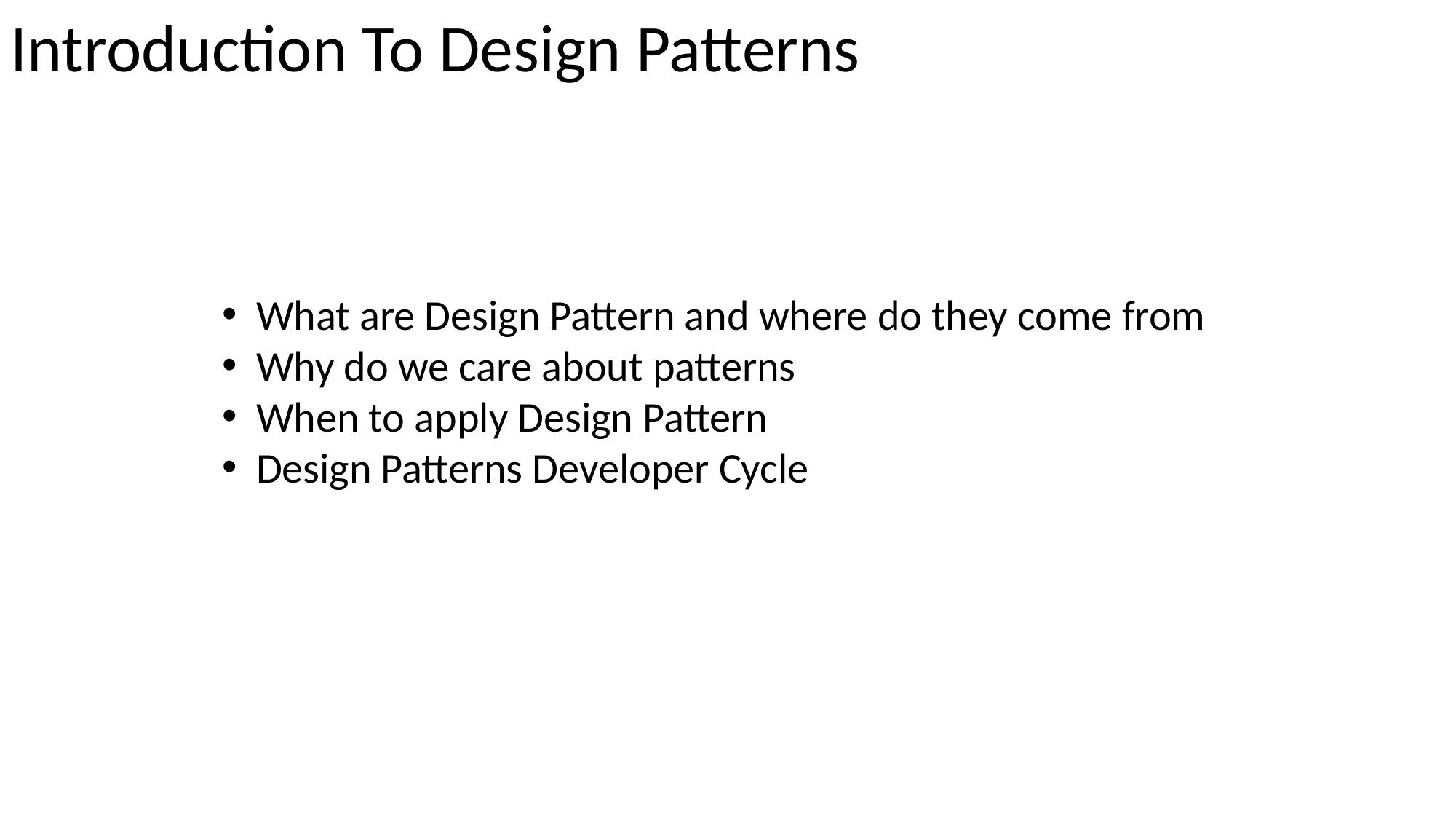

Introduction To Design Patterns
What are Design Pattern and where do they come from
Why do we care about patterns
When to apply Design Pattern
Design Patterns Developer Cycle